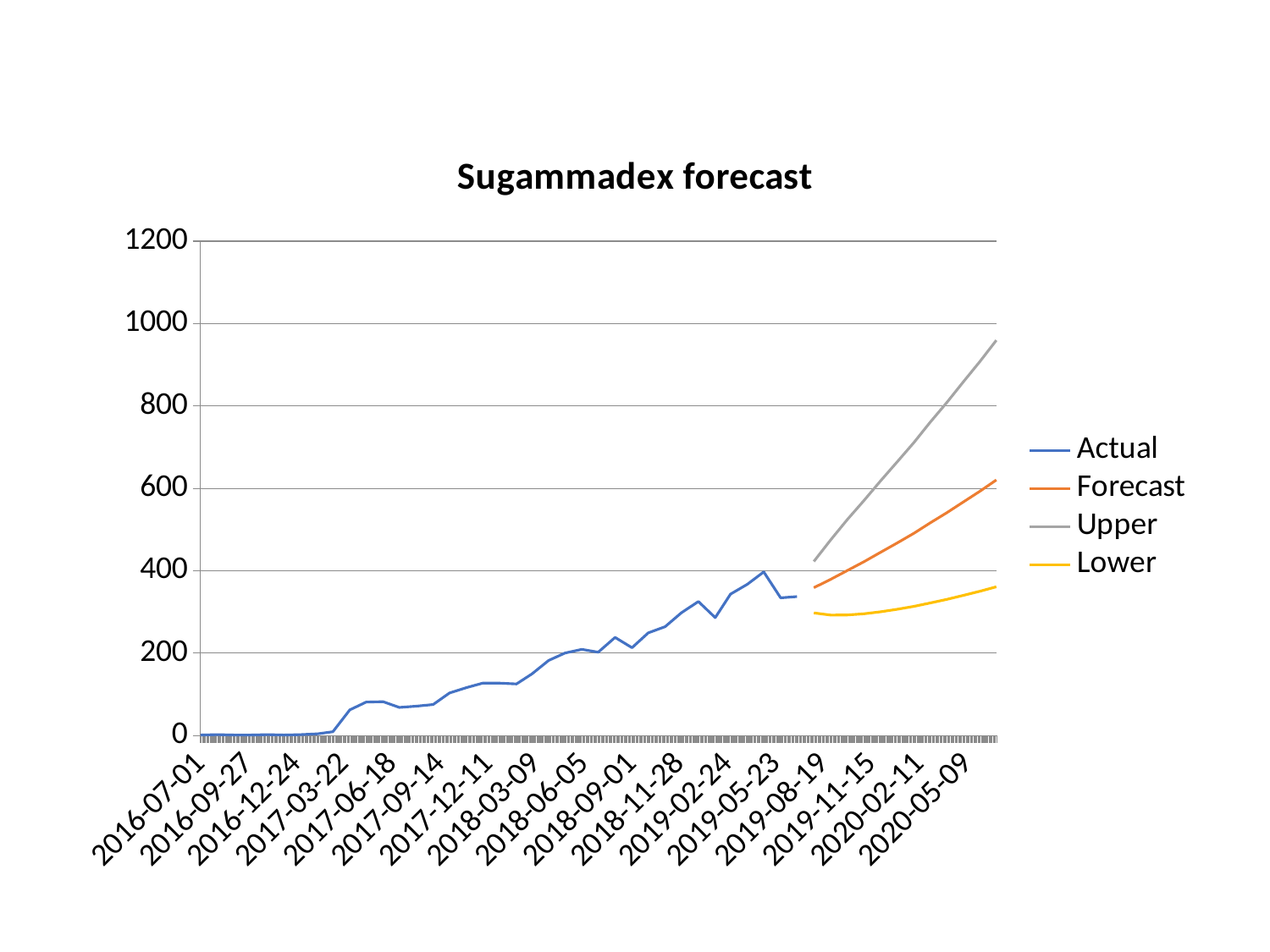

### Chart: Sugammadex forecast

| Category | Actual | Forecast | Upper | Lower |
|---|---|---|---|---|
| 42552.0 | 1.0 | None | None | None |
| 42583.0 | 2.0 | None | None | None |
| 42614.0 | 1.0 | None | None | None |
| 42644.0 | 1.0 | None | None | None |
| 42675.0 | 2.0 | None | None | None |
| 42705.0 | 1.0 | None | None | None |
| 42736.0 | 2.0 | None | None | None |
| 42767.0 | 4.0 | None | None | None |
| 42795.0 | 9.0 | None | None | None |
| 42826.0 | 62.0 | None | None | None |
| 42856.0 | 81.0 | None | None | None |
| 42887.0 | 82.0 | None | None | None |
| 42917.0 | 68.0 | None | None | None |
| 42948.0 | 71.0 | None | None | None |
| 42979.0 | 75.0 | None | None | None |
| 43009.0 | 103.0 | None | None | None |
| 43040.0 | 116.0 | None | None | None |
| 43070.0 | 127.0 | None | None | None |
| 43101.0 | 127.0 | None | None | None |
| 43132.0 | 125.0 | None | None | None |
| 43160.0 | 149.0 | None | None | None |
| 43191.0 | 182.0 | None | None | None |
| 43221.0 | 200.0 | None | None | None |
| 43252.0 | 209.0 | None | None | None |
| 43282.0 | 202.0 | None | None | None |
| 43313.0 | 238.0 | None | None | None |
| 43344.0 | 213.0 | None | None | None |
| 43374.0 | 249.0 | None | None | None |
| 43405.0 | 264.0 | None | None | None |
| 43435.0 | 298.0 | None | None | None |
| 43466.0 | 325.0 | None | None | None |
| 43497.0 | 286.0 | None | None | None |
| 43525.0 | 343.0 | None | None | None |
| 43556.0 | 367.0 | None | None | None |
| 43586.0 | 397.0 | None | None | None |
| 43617.0 | 334.0 | None | None | None |
| 43647.0 | 337.0 | None | None | None |
| 43678.0 | None | 358.6064884124539 | 422.38215818400016 | 297.4252808245614 |
| 43709.0 | None | 378.99777465136395 | 474.8297178746755 | 292.2154203452303 |
| 43739.0 | None | 400.05159592873434 | 523.332818627209 | 292.3901606012968 |
| 43770.0 | None | 421.77396384324925 | 570.5028307817487 | 295.34794671390705 |
| 43800.0 | None | 444.17080919824645 | 617.3181887605647 | 300.1200931826053 |
| 43831.0 | None | 467.247984837188 | 664.2660684444143 | 306.2291062695442 |
| 43862.0 | None | 491.01126832054086 | 711.6282702097318 | 313.40280086876425 |
| 43891.0 | None | 515.466364456116 | 759.5841008039744 | 321.4714186646272 |
| 43922.0 | None | 540.6189076937734 | 808.2555599760396 | 330.3224416460503 |
| 43952.0 | None | 566.4744643943728 | 857.7299381643984 | 339.877994659351 |
| 43983.0 | None | 593.0385349819524 | 908.0722115298375 | 350.0824506999259 |
| 44013.0 | None | 620.3165559873116 | 959.3323302635634 | 360.89514300065287 |